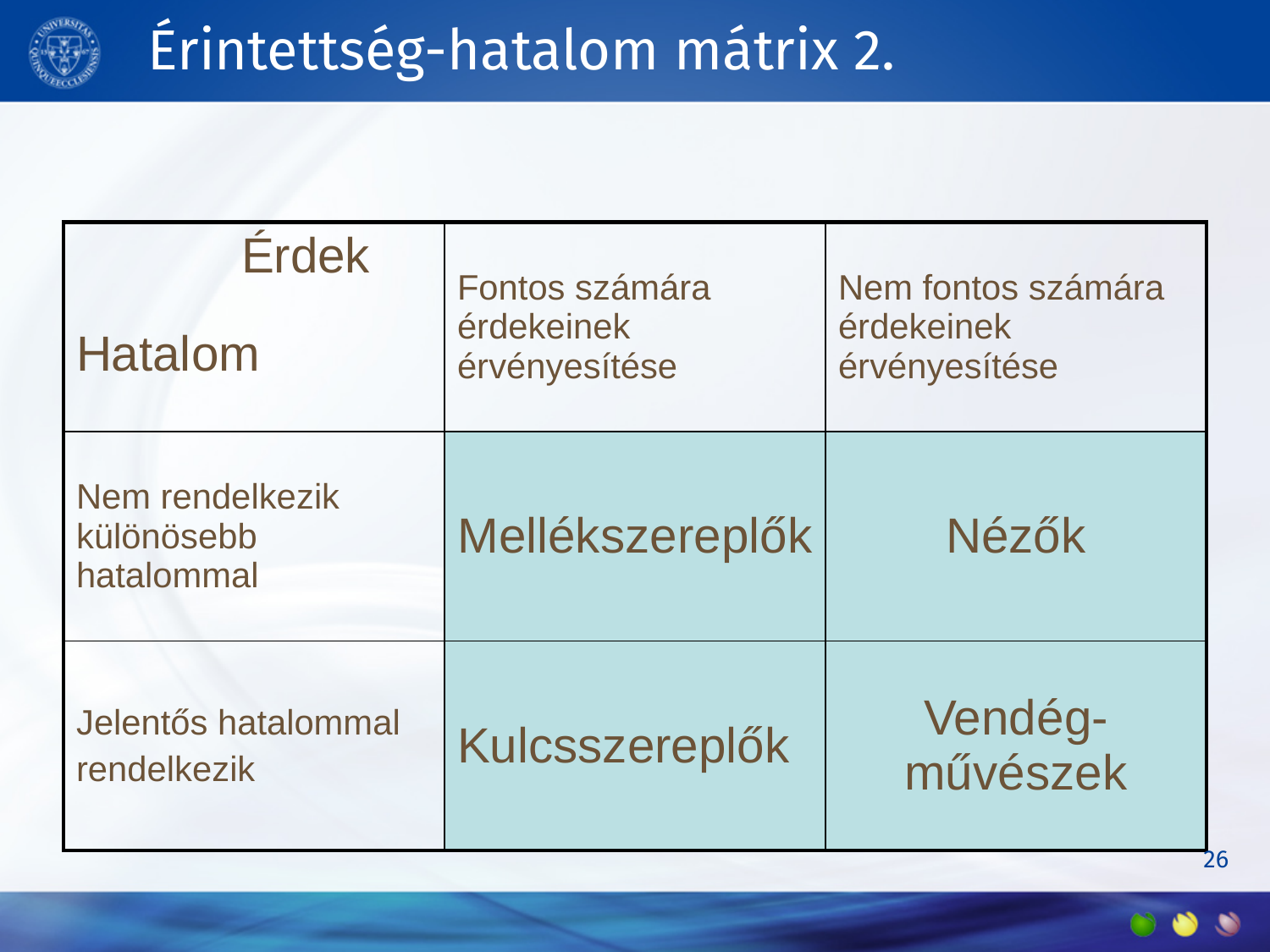

Érintettség-hatalom mátrix 2.
| Érdek Hatalom | Fontos számára érdekeinek érvényesítése | Nem fontos számára érdekeinek érvényesítése |
| --- | --- | --- |
| Nem rendelkezik különösebb hatalommal | Mellékszereplők | Nézők |
| Jelentős hatalommal rendelkezik | Kulcsszereplők | Vendég-művészek |
26